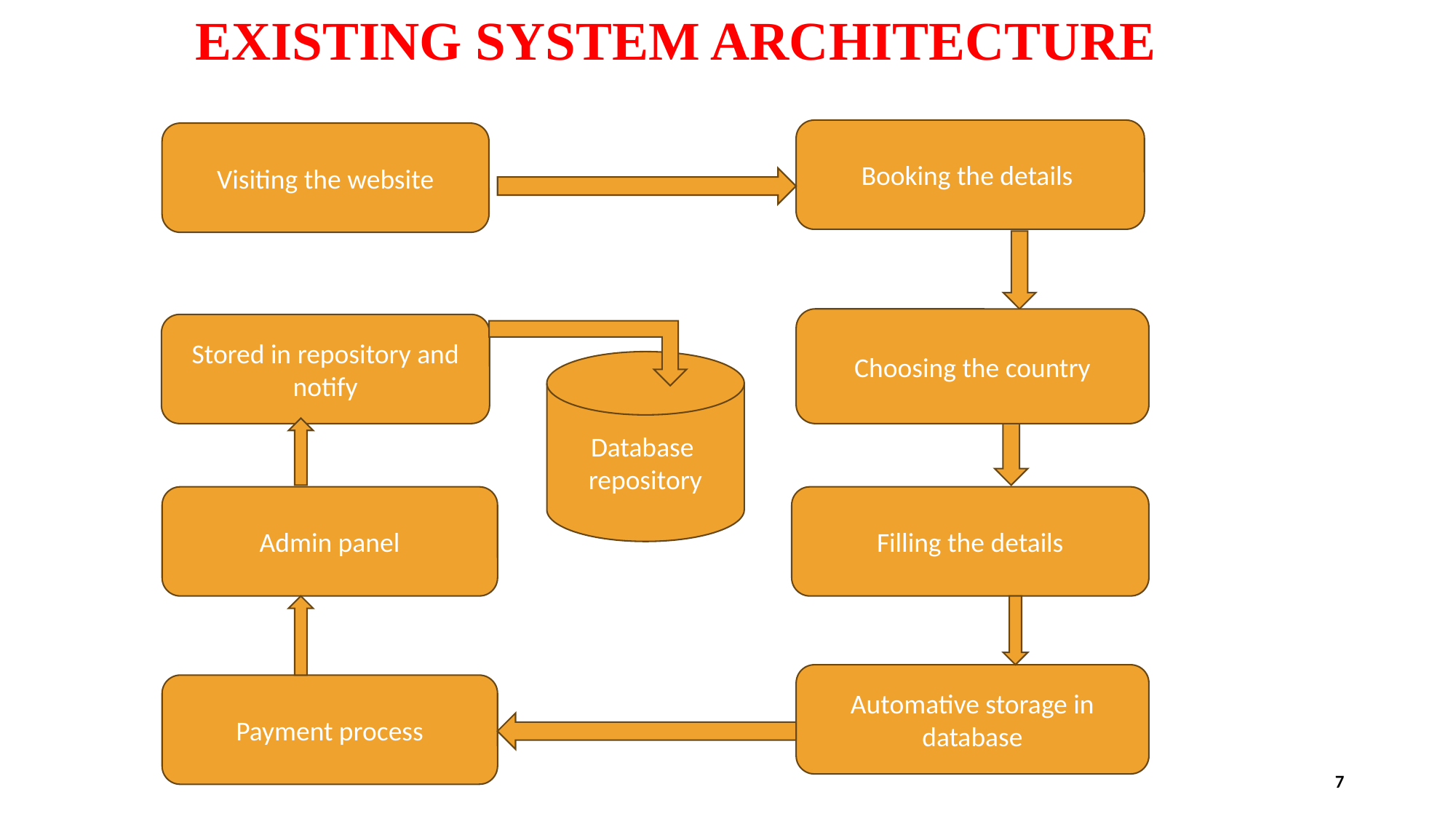

EXISTING SYSTEM ARCHITECTURE
Booking the details
Visiting the website

Choosing the country
Stored in repository and notify

Database
repository

Admin panel
Filling the details

Automative storage in database
Payment process

7